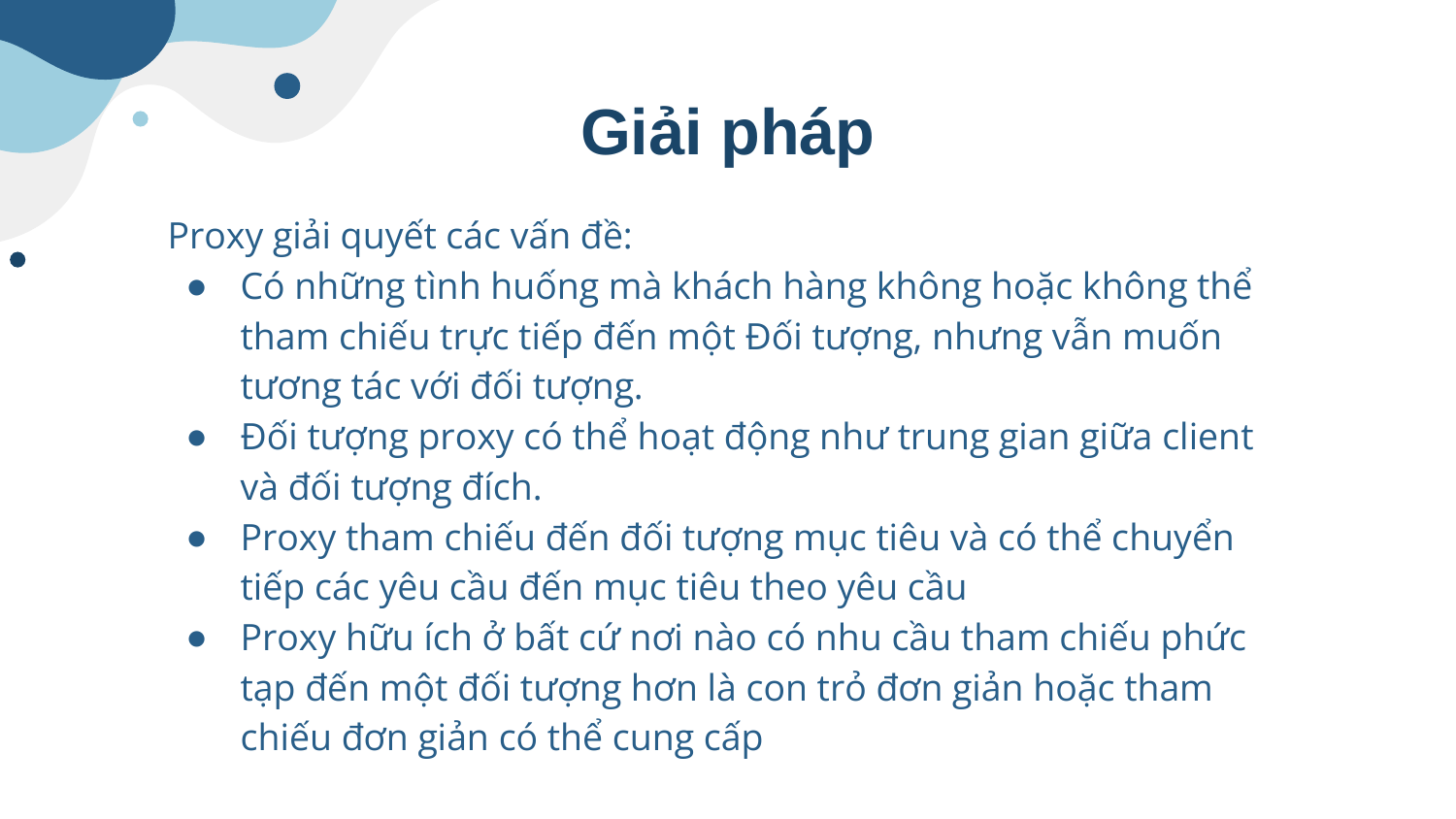

# Giải pháp
Proxy giải quyết các vấn đề:
Có những tình huống mà khách hàng không hoặc không thể tham chiếu trực tiếp đến một Đối tượng, nhưng vẫn muốn tương tác với đối tượng.
Đối tượng proxy có thể hoạt động như trung gian giữa client và đối tượng đích.
Proxy tham chiếu đến đối tượng mục tiêu và có thể chuyển tiếp các yêu cầu đến mục tiêu theo yêu cầu
Proxy hữu ích ở bất cứ nơi nào có nhu cầu tham chiếu phức tạp đến một đối tượng hơn là con trỏ đơn giản hoặc tham chiếu đơn giản có thể cung cấp